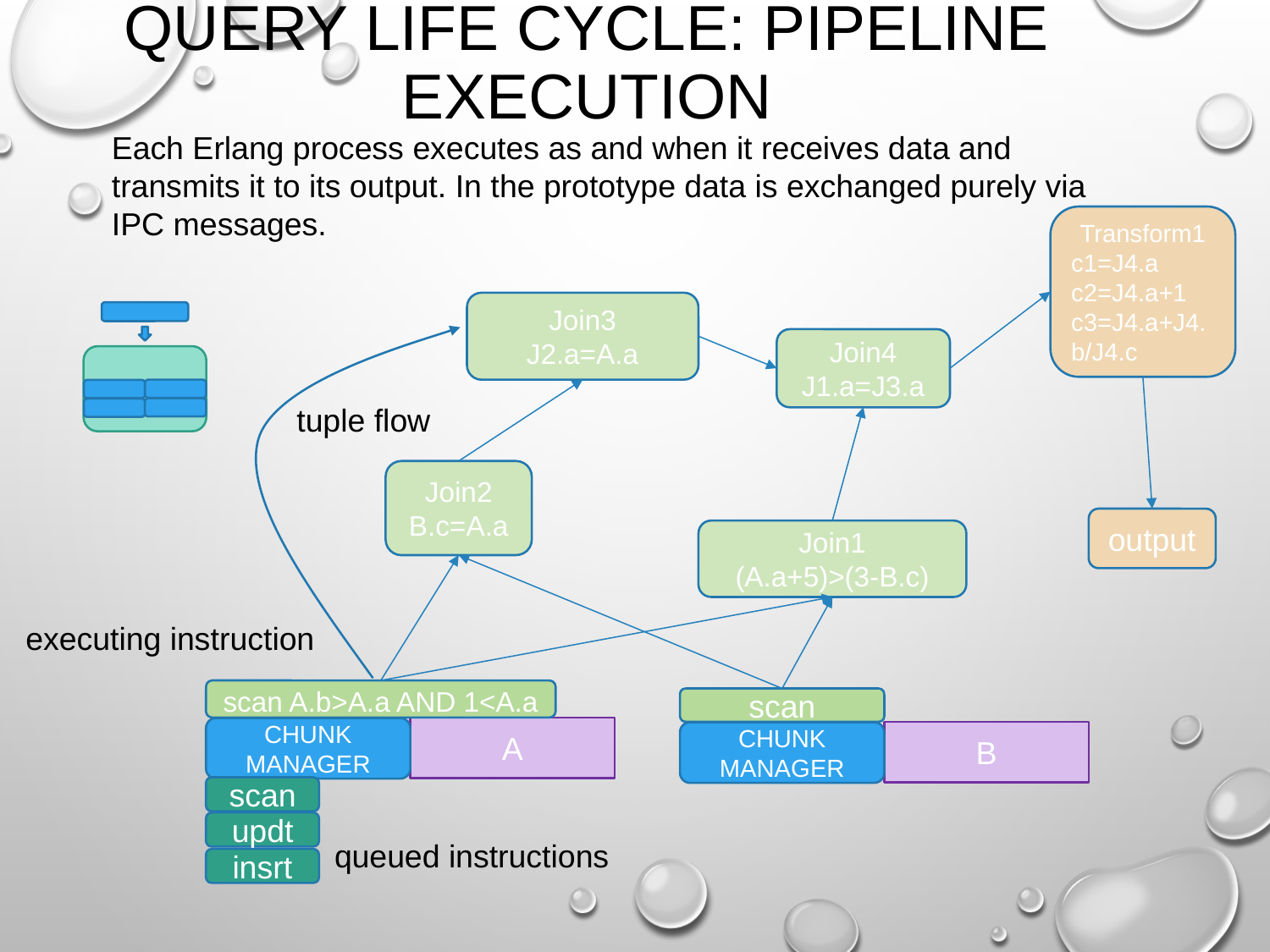

# query life cycle: pipeline execution
Each Erlang process executes as and when it receives data and transmits it to its output. In the prototype data is exchanged purely via IPC messages.
Transform1
c1=J4.a
c2=J4.a+1
c3=J4.a+J4.b/J4.c
Join3
J2.a=A.a

Join4
J1.a=J3.a
tuple flow
Join2
B.c=A.a
output
Join1
(A.a+5)>(3-B.c)
executing instruction
scan A.b>A.a AND 1<A.a
scan
A
CHUNK MANAGER
B
CHUNK MANAGER
scan
updt
queued instructions
insrt